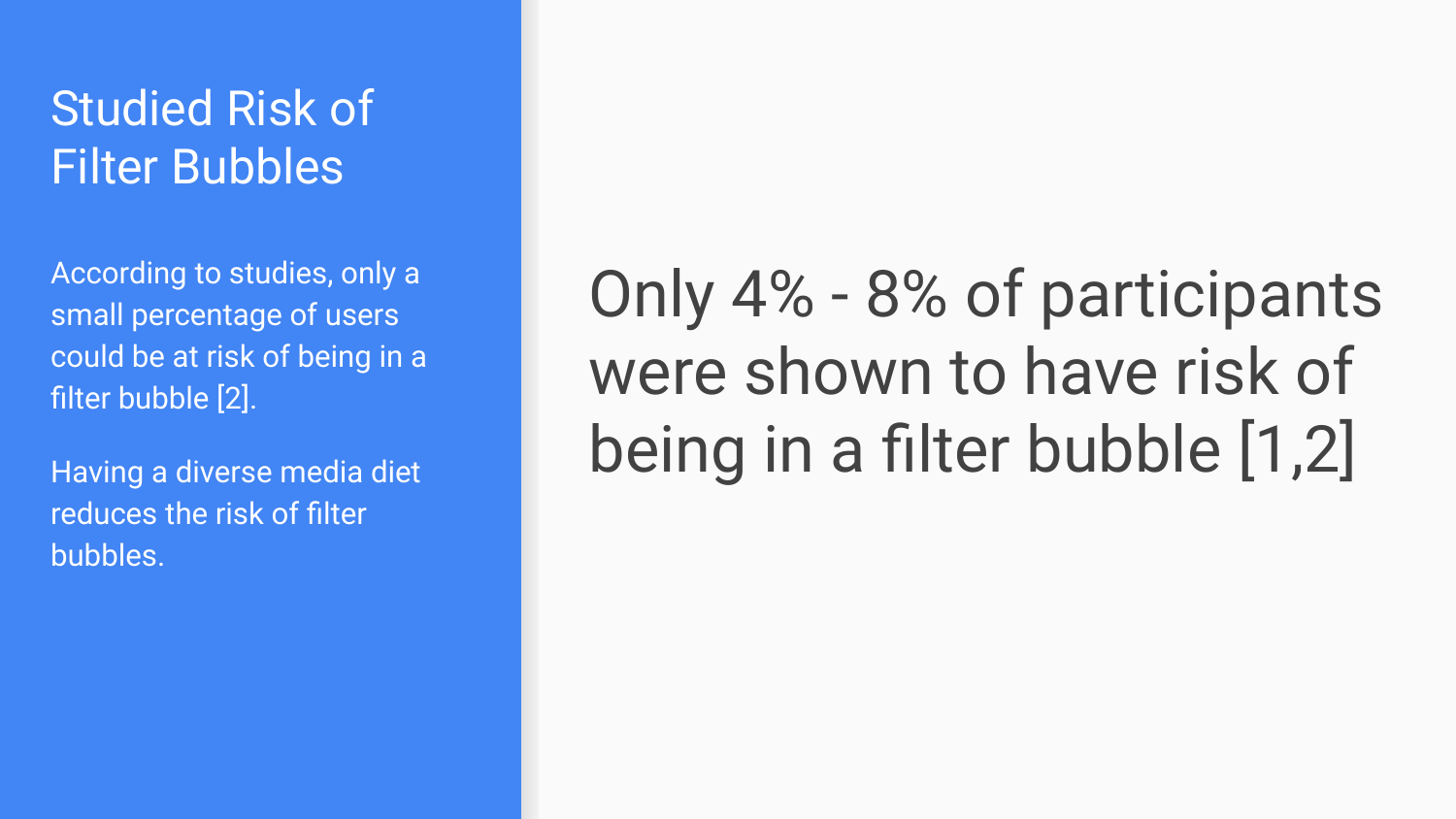

# Studied Risk of Filter Bubbles
Only 4% - 8% of participants were shown to have risk of being in a filter bubble [1,2]
According to studies, only a small percentage of users could be at risk of being in a filter bubble [2].
Having a diverse media diet reduces the risk of filter bubbles.